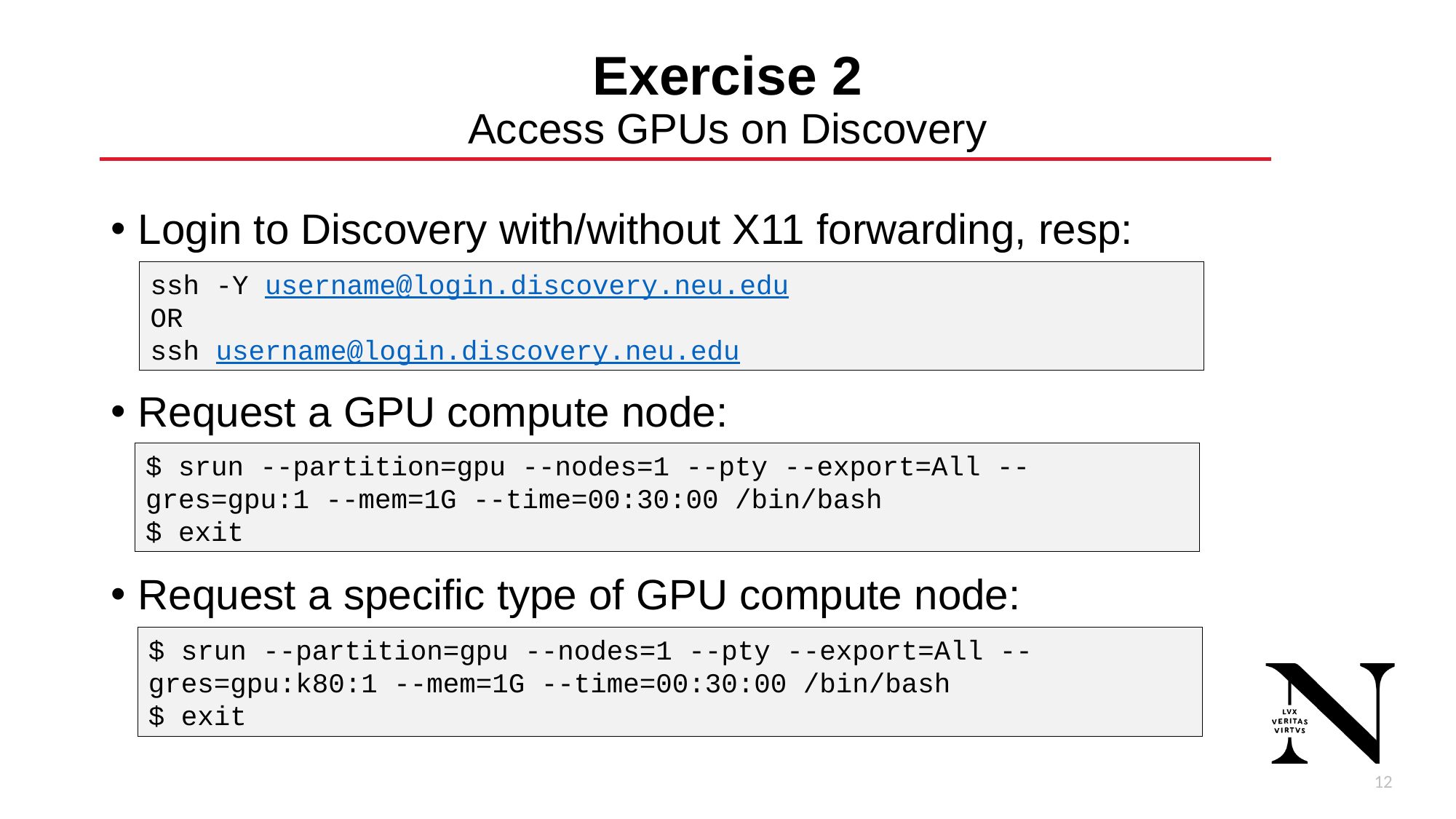

# Exercise 2 Access GPUs on Discovery
Login to Discovery with/without X11 forwarding, resp:

Request a GPU compute node:

Request a specific type of GPU compute node:
ssh -Y username@login.discovery.neu.edu
OR
ssh username@login.discovery.neu.edu
$ srun --partition=gpu --nodes=1 --pty --export=All --gres=gpu:1 --mem=1G --time=00:30:00 /bin/bash
$ exit
$ srun --partition=gpu --nodes=1 --pty --export=All --gres=gpu:k80:1 --mem=1G --time=00:30:00 /bin/bash
$ exit
12